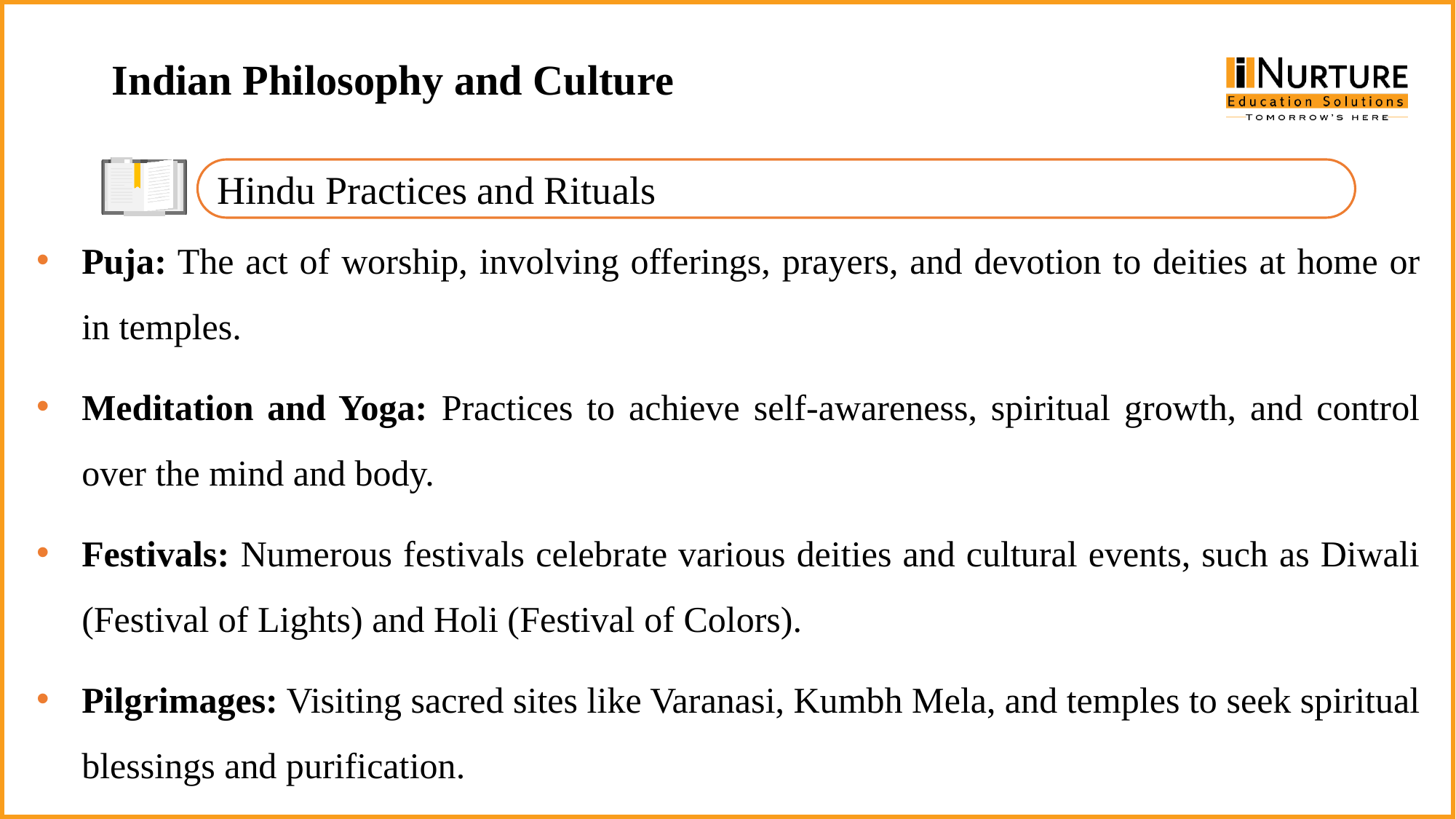

Indian Philosophy and Culture

Hindu Practices and Rituals

Puja: The act of worship, involving offerings, prayers, and devotion to deities at home or in temples.
Meditation and Yoga: Practices to achieve self-awareness, spiritual growth, and control over the mind and body.
Festivals: Numerous festivals celebrate various deities and cultural events, such as Diwali (Festival of Lights) and Holi (Festival of Colors).
Pilgrimages: Visiting sacred sites like Varanasi, Kumbh Mela, and temples to seek spiritual blessings and purification.